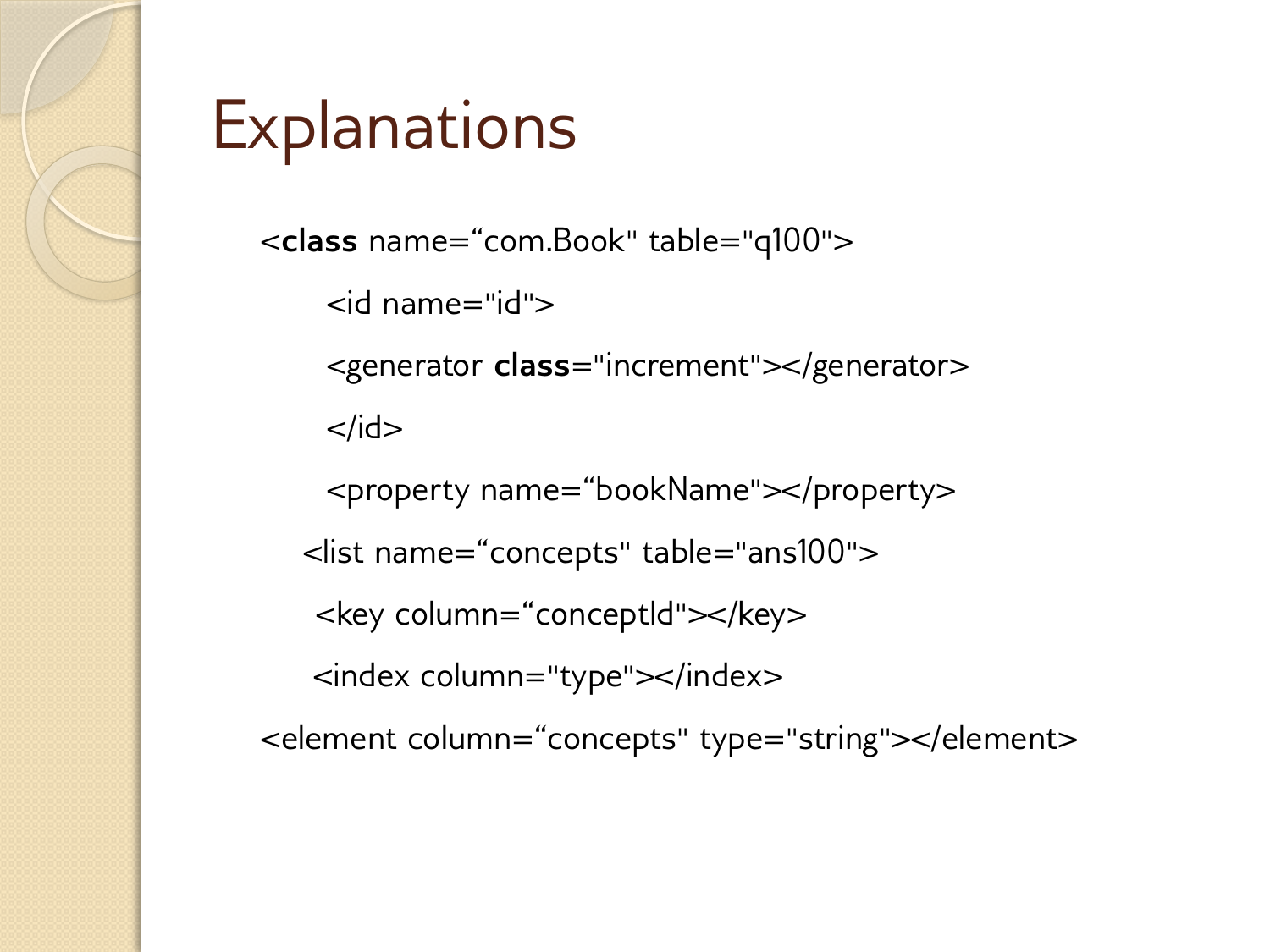

# Explanations
	<class name=“com.Book" table="q100">
          <id name="id">
          <generator class="increment"></generator>
          </id>
          <property name=“bookName"></property>
 	    <list name=“concepts" table="ans100">
         <key column=“conceptId"></key>
	     <index column="type"></index>
		<element column=“concepts" type="string"></element>